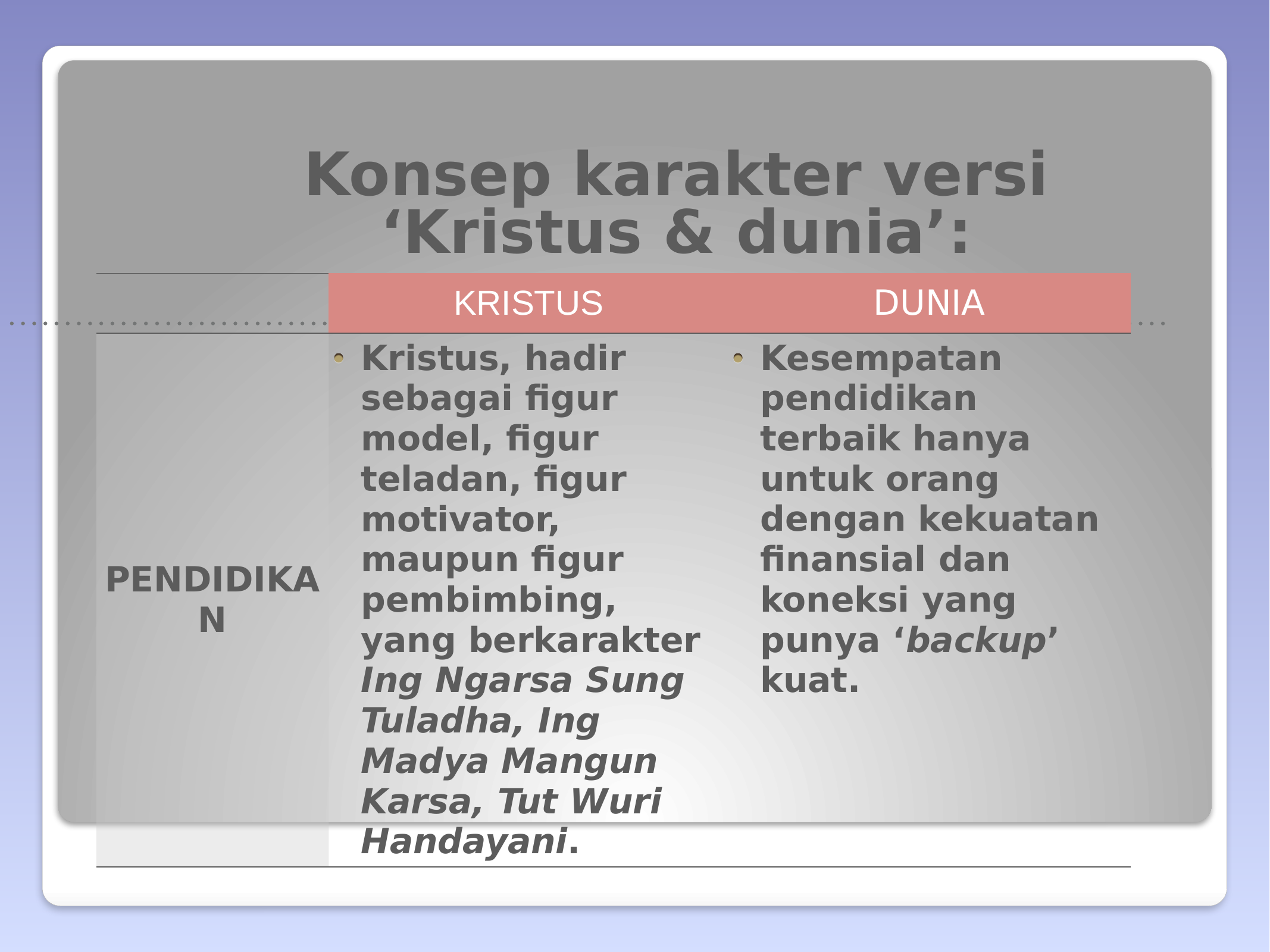

# Konsep karakter versi ‘Kristus & dunia’:
|  | KRISTUS | DUNIA |
| --- | --- | --- |
| PENDIDIKAN | Kristus, hadir sebagai figur model, figur teladan, figur motivator, maupun figur pembimbing, yang berkarakter Ing Ngarsa Sung Tuladha, Ing Madya Mangun Karsa, Tut Wuri Handayani. | Kesempatan pendidikan terbaik hanya untuk orang dengan kekuatan finansial dan koneksi yang punya ‘backup’ kuat. |